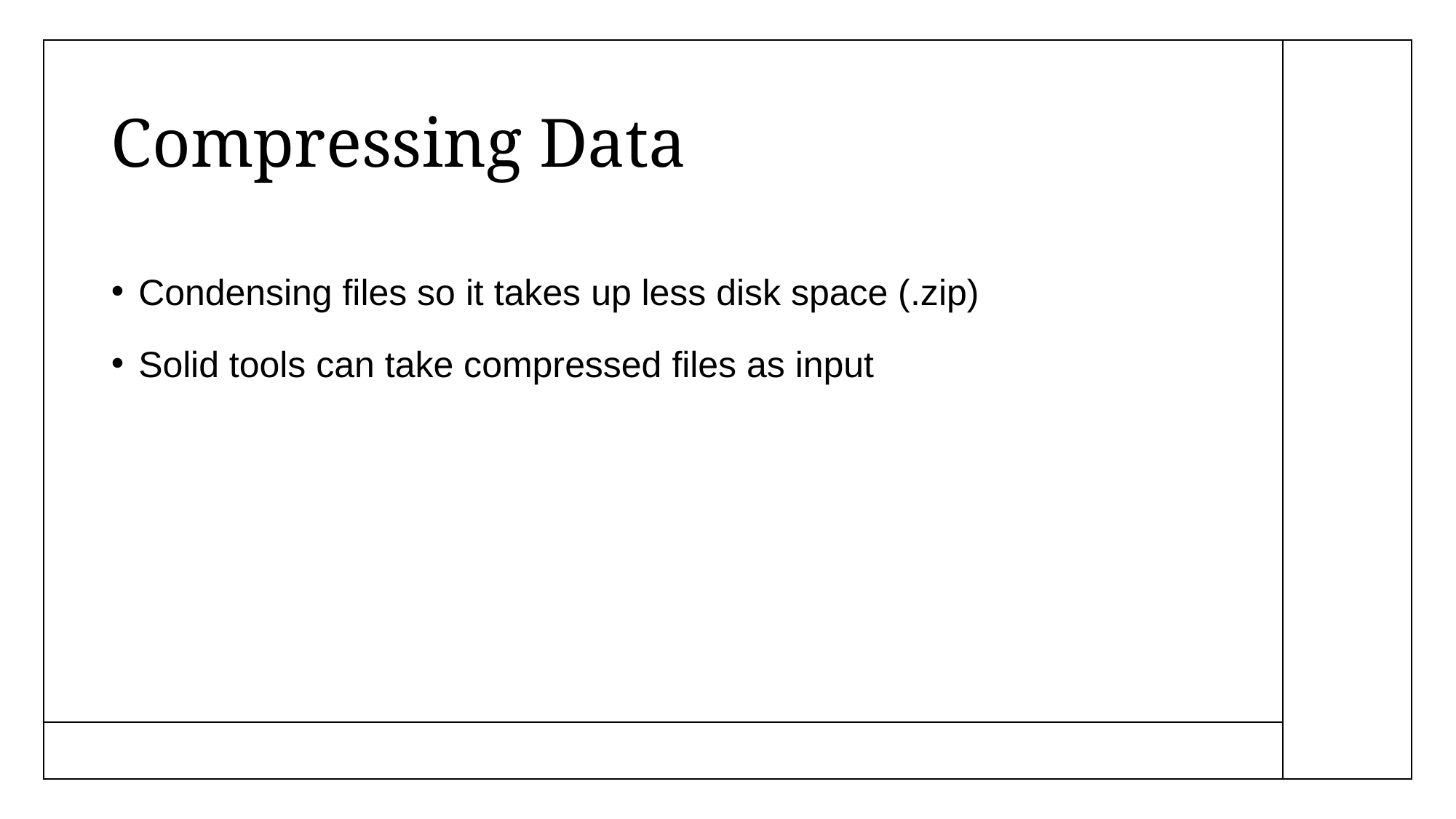

# Compressing Data
Condensing files so it takes up less disk space (.zip)
Solid tools can take compressed files as input